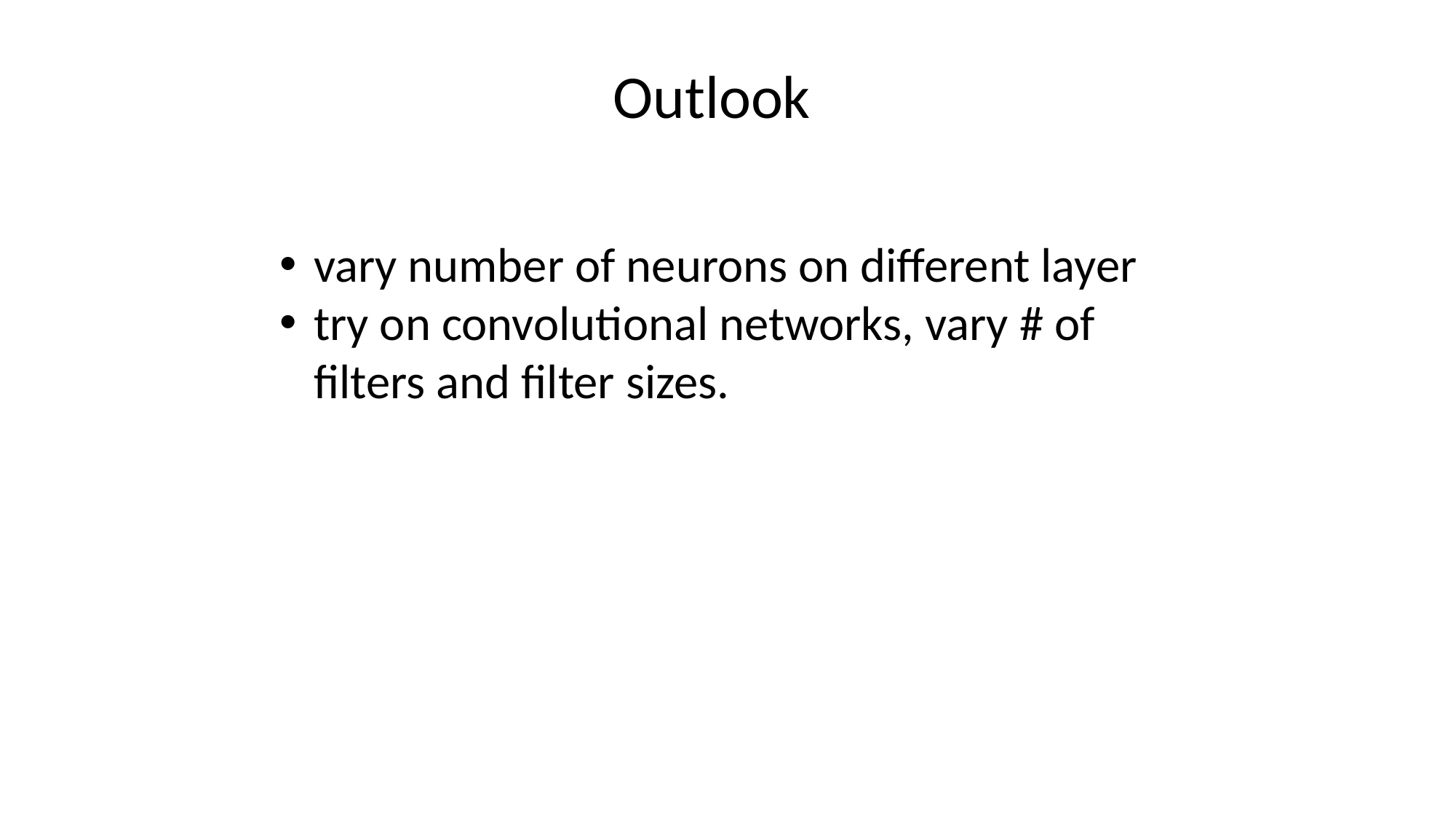

Outlook
vary number of neurons on different layer
try on convolutional networks, vary # of filters and filter sizes.